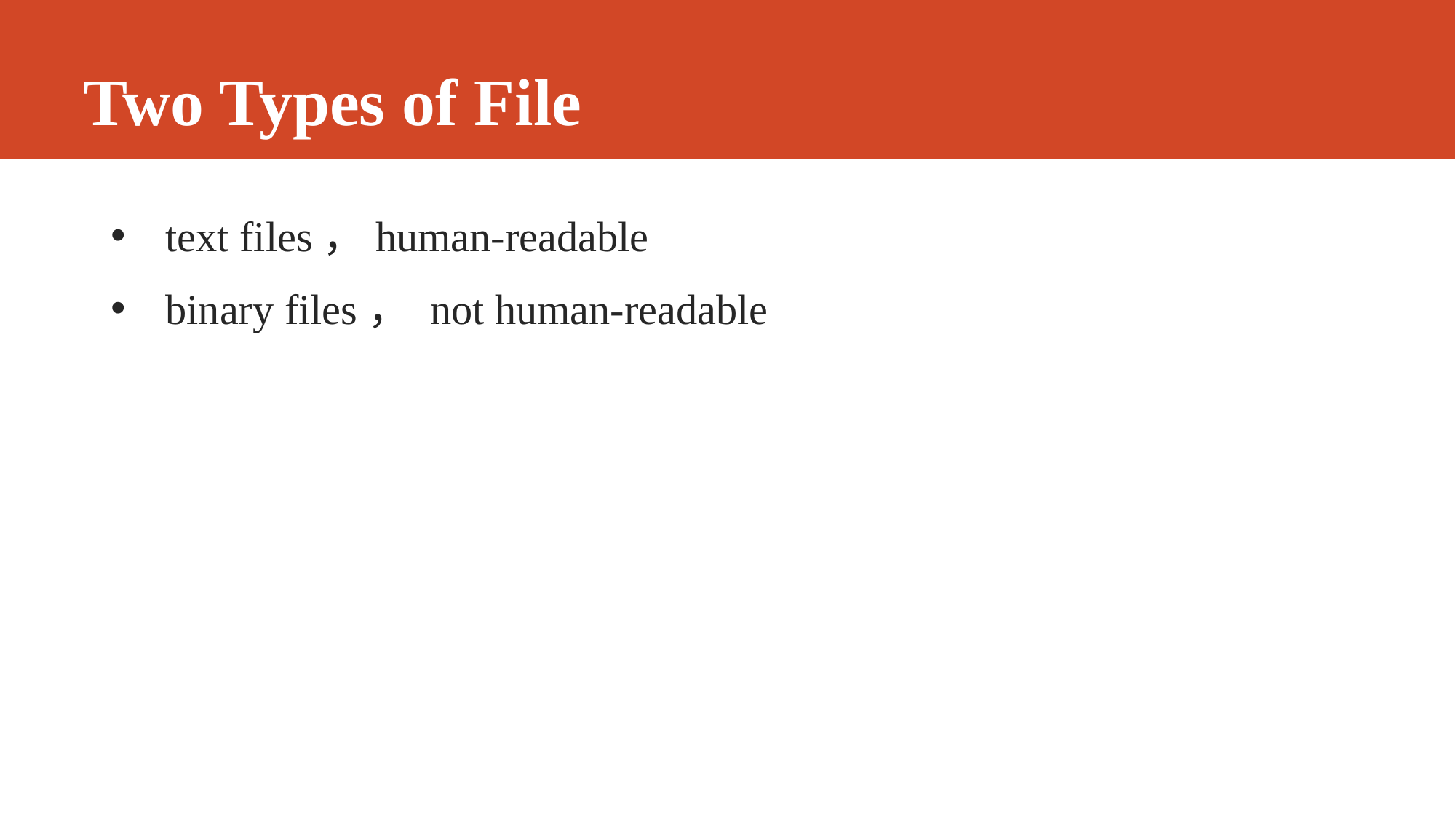

# Two Types of File
text files，human-readable
binary files， not human-readable